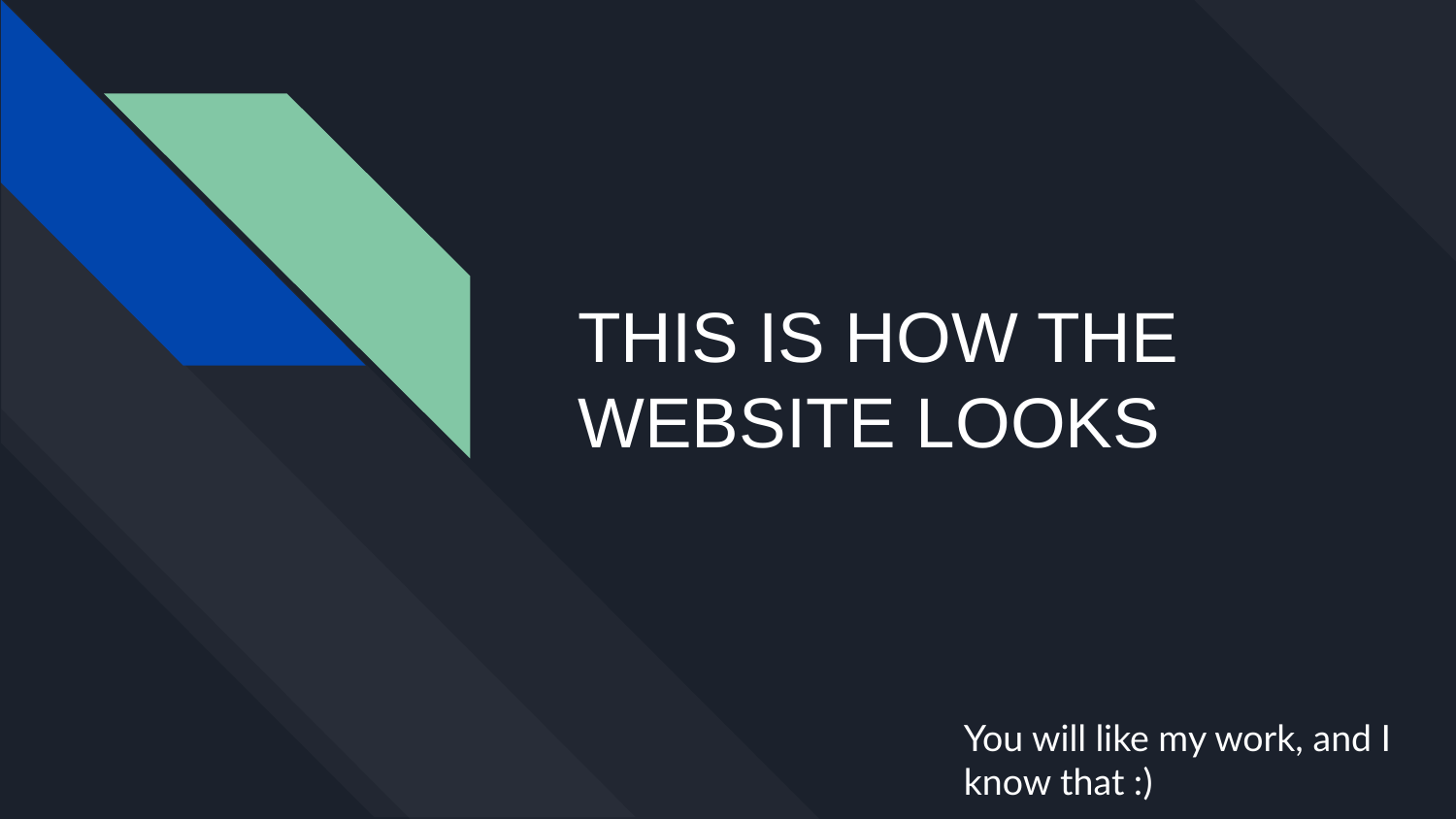

# THIS IS HOW THE WEBSITE LOOKS
You will like my work, and I know that :)